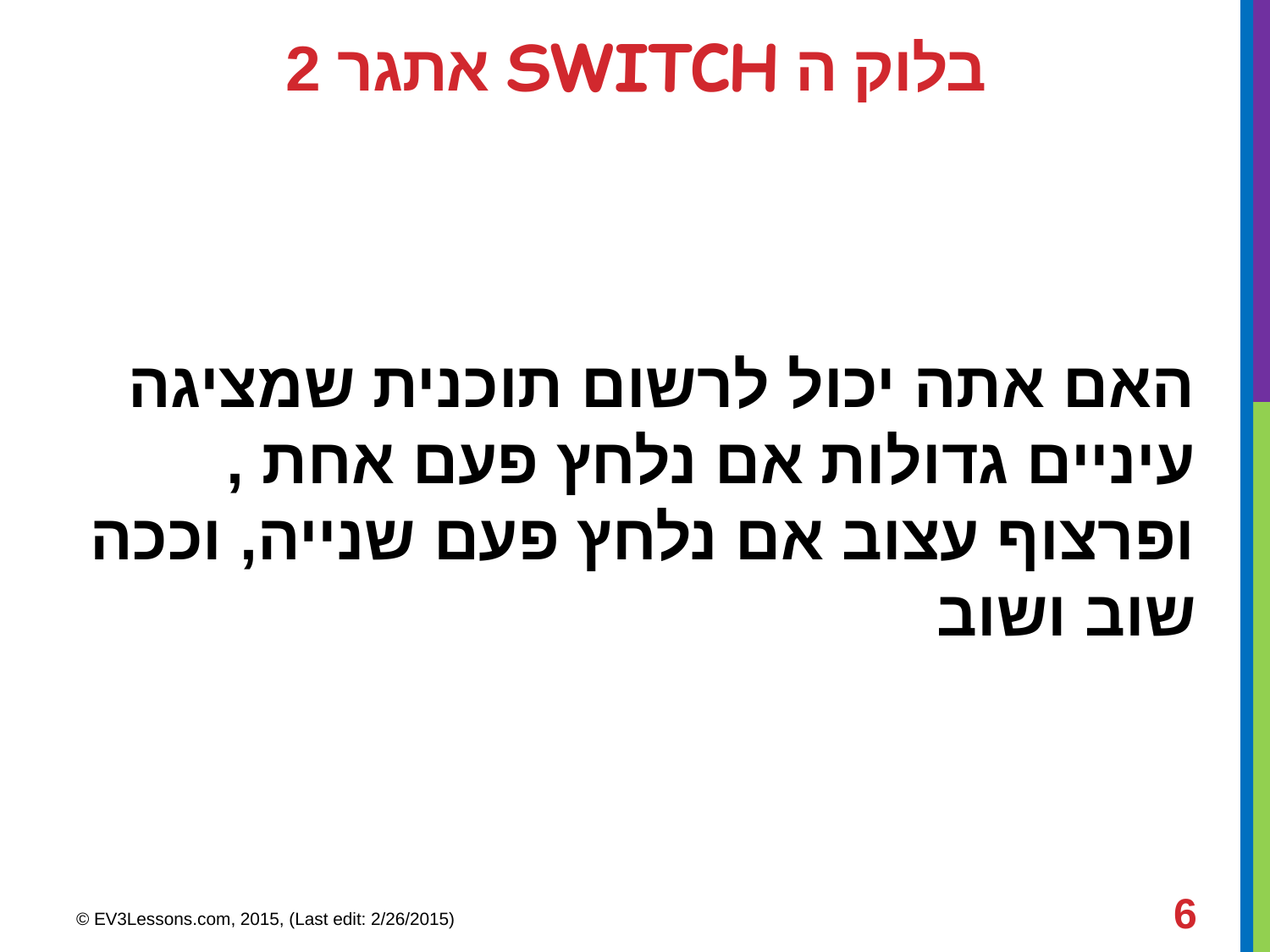

# בלוק ה SWITCH אתגר 2
האם אתה יכול לרשום תוכנית שמציגה עיניים גדולות אם נלחץ פעם אחת , ופרצוף עצוב אם נלחץ פעם שנייה, וככה שוב ושוב
6
© EV3Lessons.com, 2015, (Last edit: 2/26/2015)